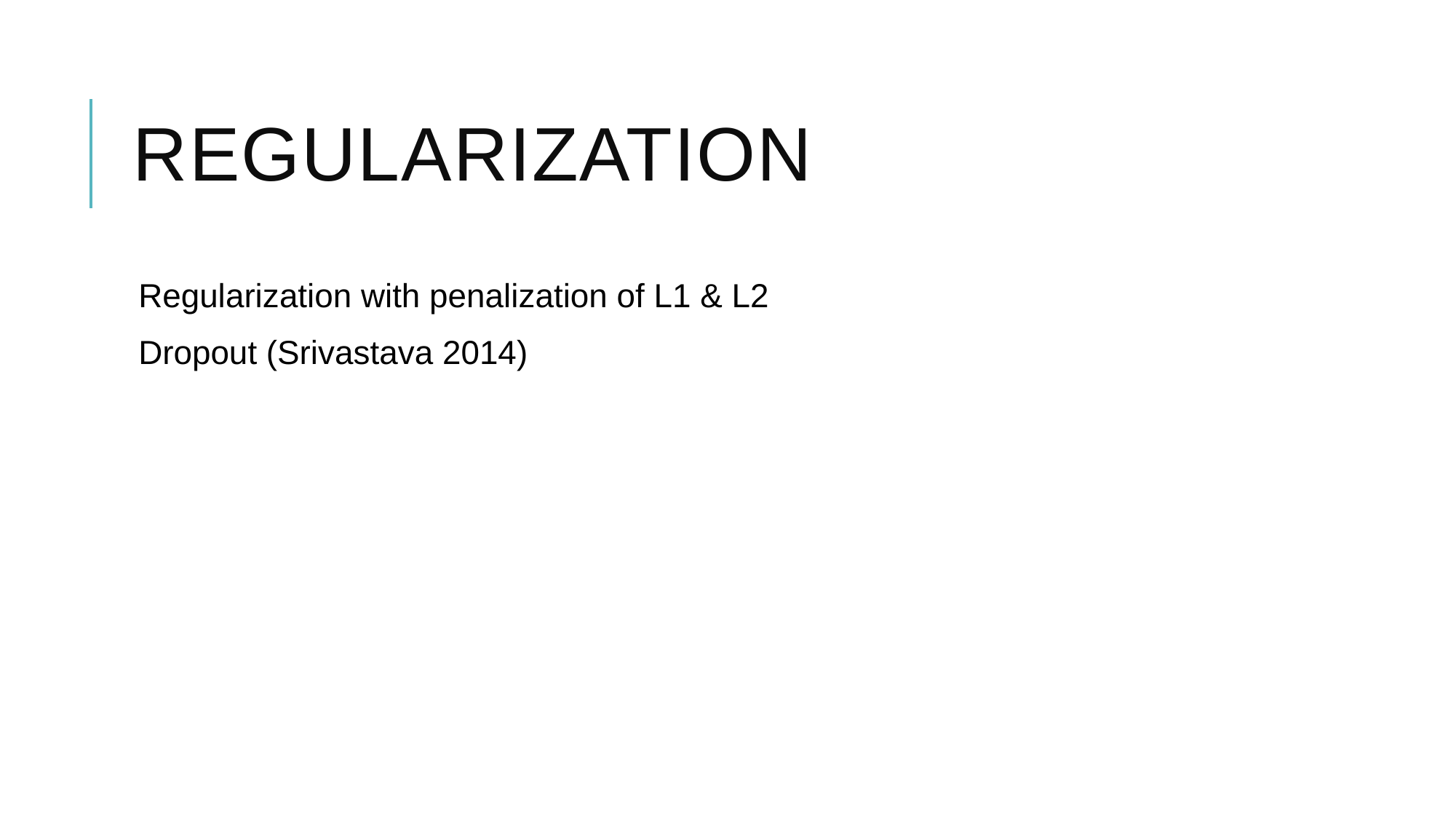

# Regularization
Regularization with penalization of L1 & L2
Dropout (Srivastava 2014)